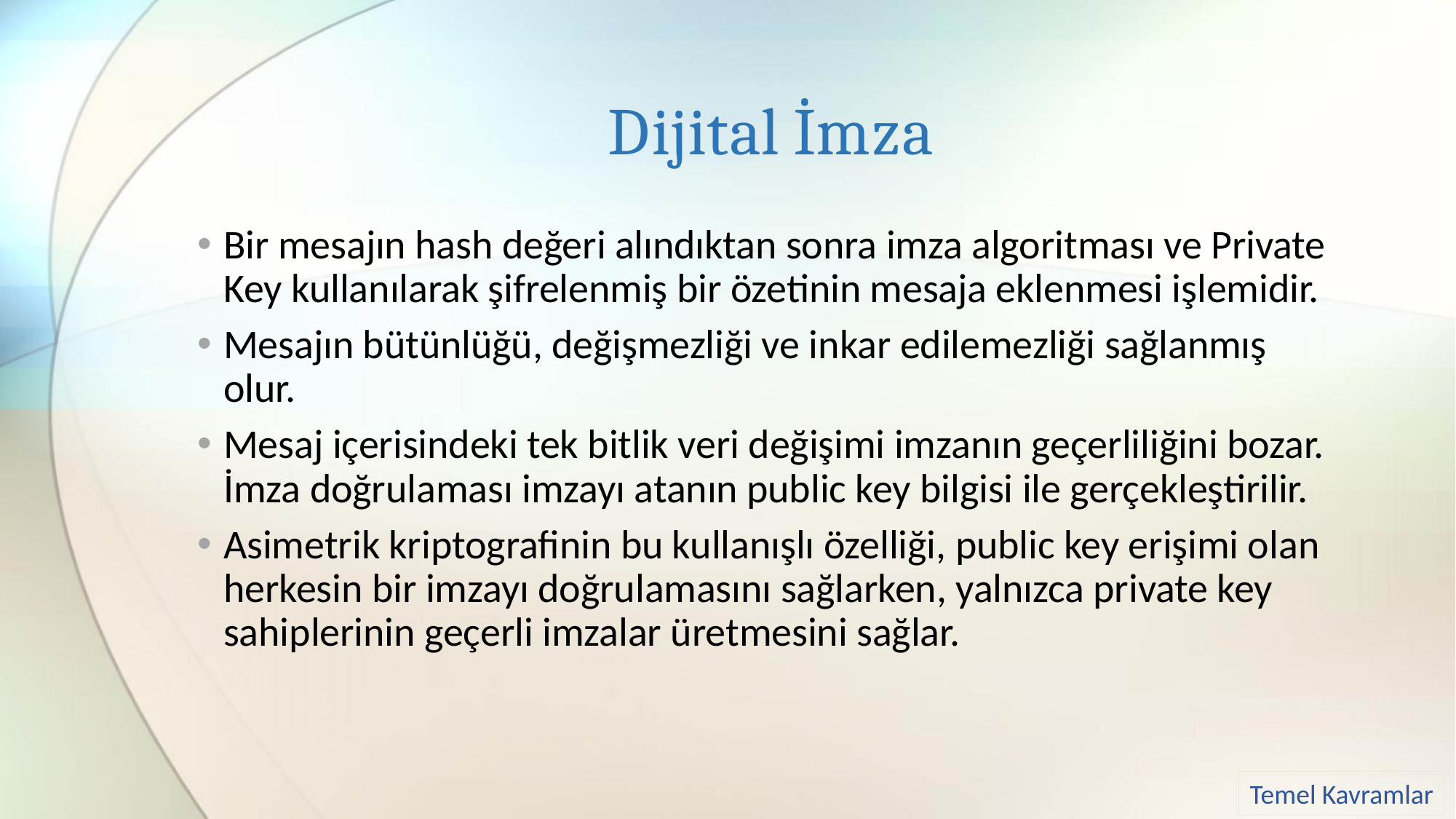

# Dijital İmza
Bir mesajın hash değeri alındıktan sonra imza algoritması ve Private Key kullanılarak şifrelenmiş bir özetinin mesaja eklenmesi işlemidir.
Mesajın bütünlüğü, değişmezliği ve inkar edilemezliği sağlanmış olur.
Mesaj içerisindeki tek bitlik veri değişimi imzanın geçerliliğini bozar. İmza doğrulaması imzayı atanın public key bilgisi ile gerçekleştirilir.
Asimetrik kriptografinin bu kullanışlı özelliği, public key erişimi olan herkesin bir imzayı doğrulamasını sağlarken, yalnızca private key sahiplerinin geçerli imzalar üretmesini sağlar.
Temel Kavramlar